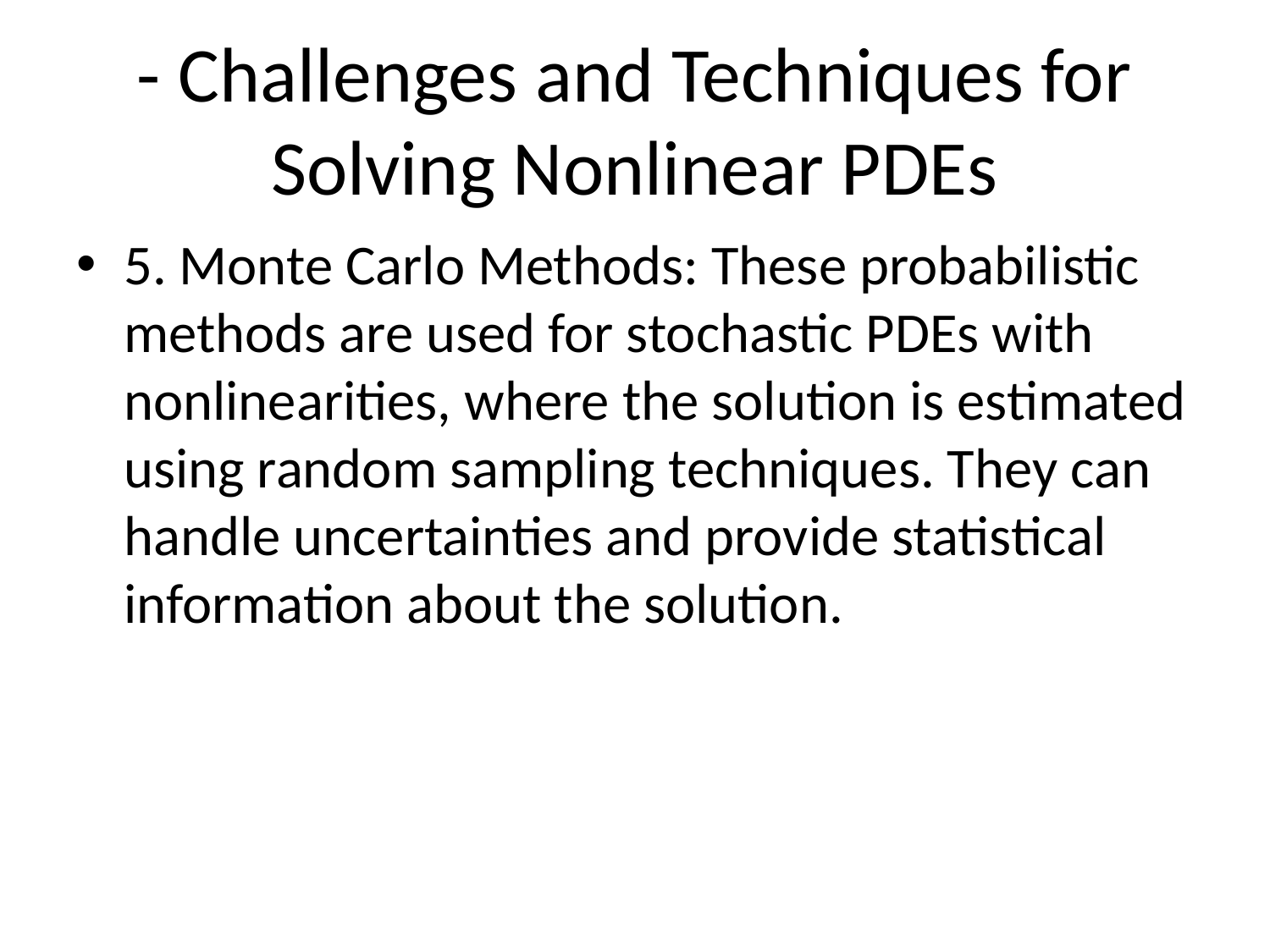

# - Challenges and Techniques for Solving Nonlinear PDEs
5. Monte Carlo Methods: These probabilistic methods are used for stochastic PDEs with nonlinearities, where the solution is estimated using random sampling techniques. They can handle uncertainties and provide statistical information about the solution.